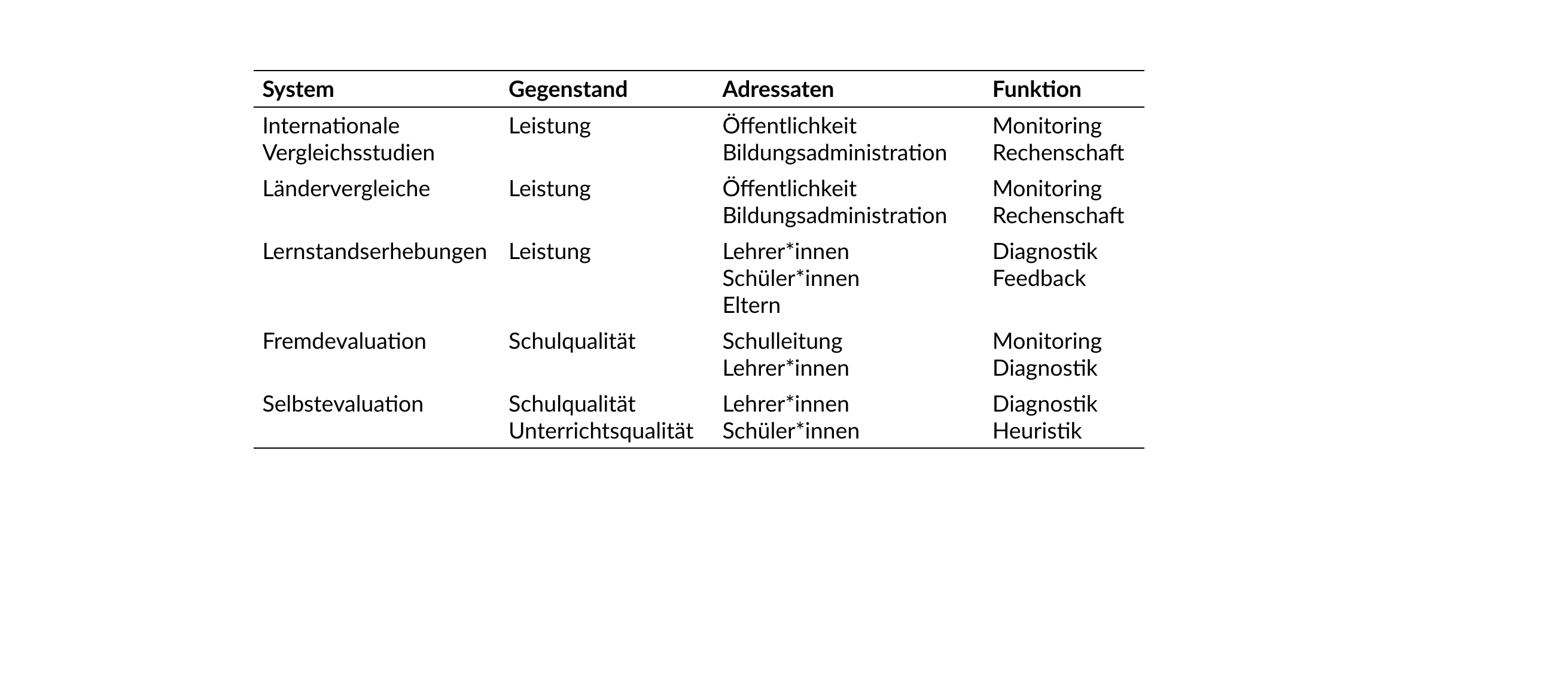

| System | Gegenstand | Adressaten | Funktion |  |
| --- | --- | --- | --- | --- |
| Internationale Vergleichsstudien | Leistung | Öffentlichkeit Bildungsadministration | Monitoring Rechenschaft |  |
| Ländervergleiche | Leistung | Öffentlichkeit Bildungsadministration | Monitoring Rechenschaft |  |
| Lernstandserhebungen | Leistung | Lehrer\*innen Schüler\*innen Eltern | Diagnostik Feedback |  |
| Fremdevaluation | Schulqualität | Schulleitung Lehrer\*innen | Monitoring Diagnostik |  |
| Selbstevaluation | Schulqualität Unterrichtsqualität | Lehrer\*innen Schüler\*innen | Diagnostik Heuristik |  |